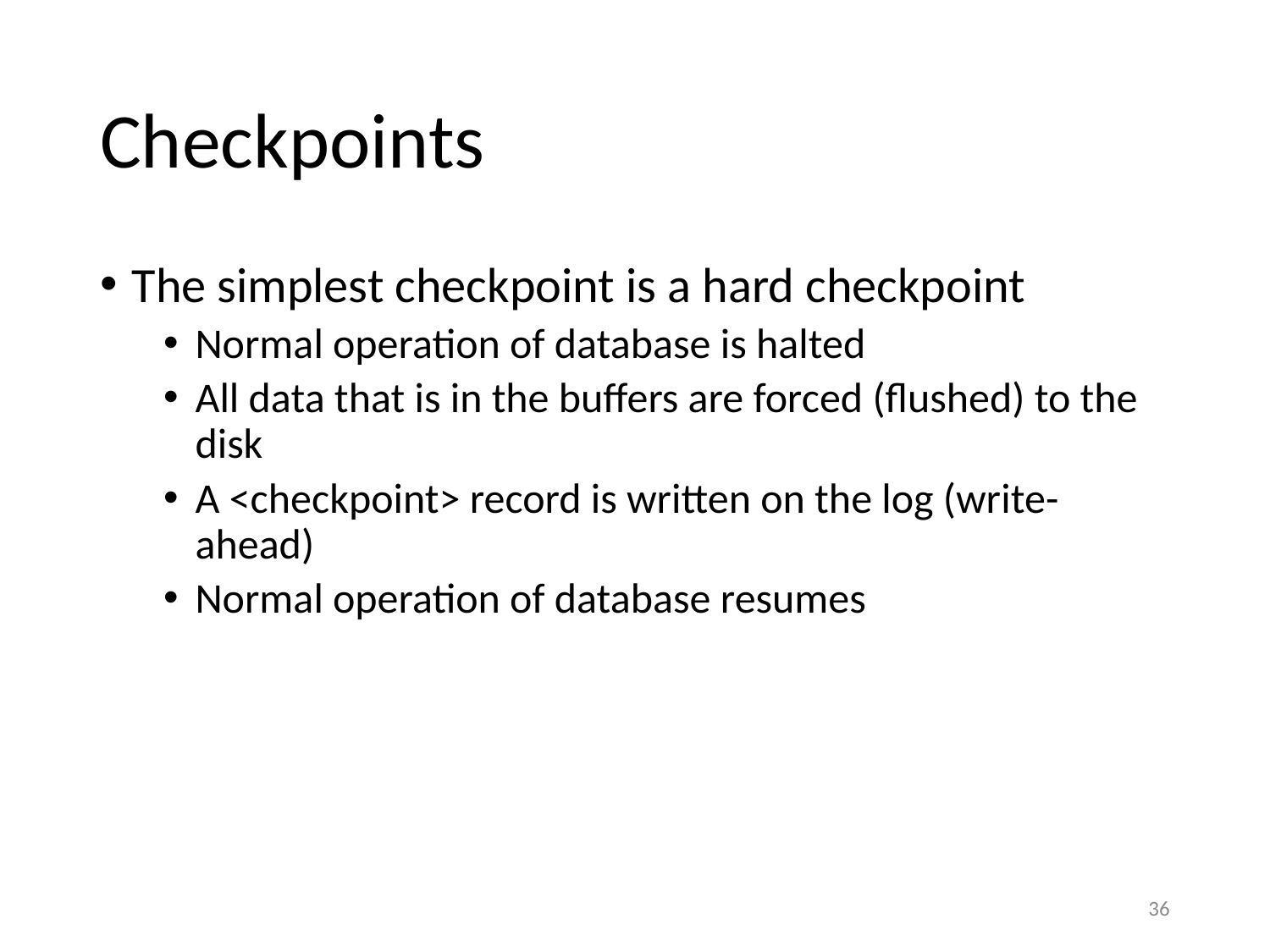

# Checkpoints
The simplest checkpoint is a hard checkpoint
Normal operation of database is halted
All data that is in the buffers are forced (flushed) to the disk
A <checkpoint> record is written on the log (write-ahead)
Normal operation of database resumes
36